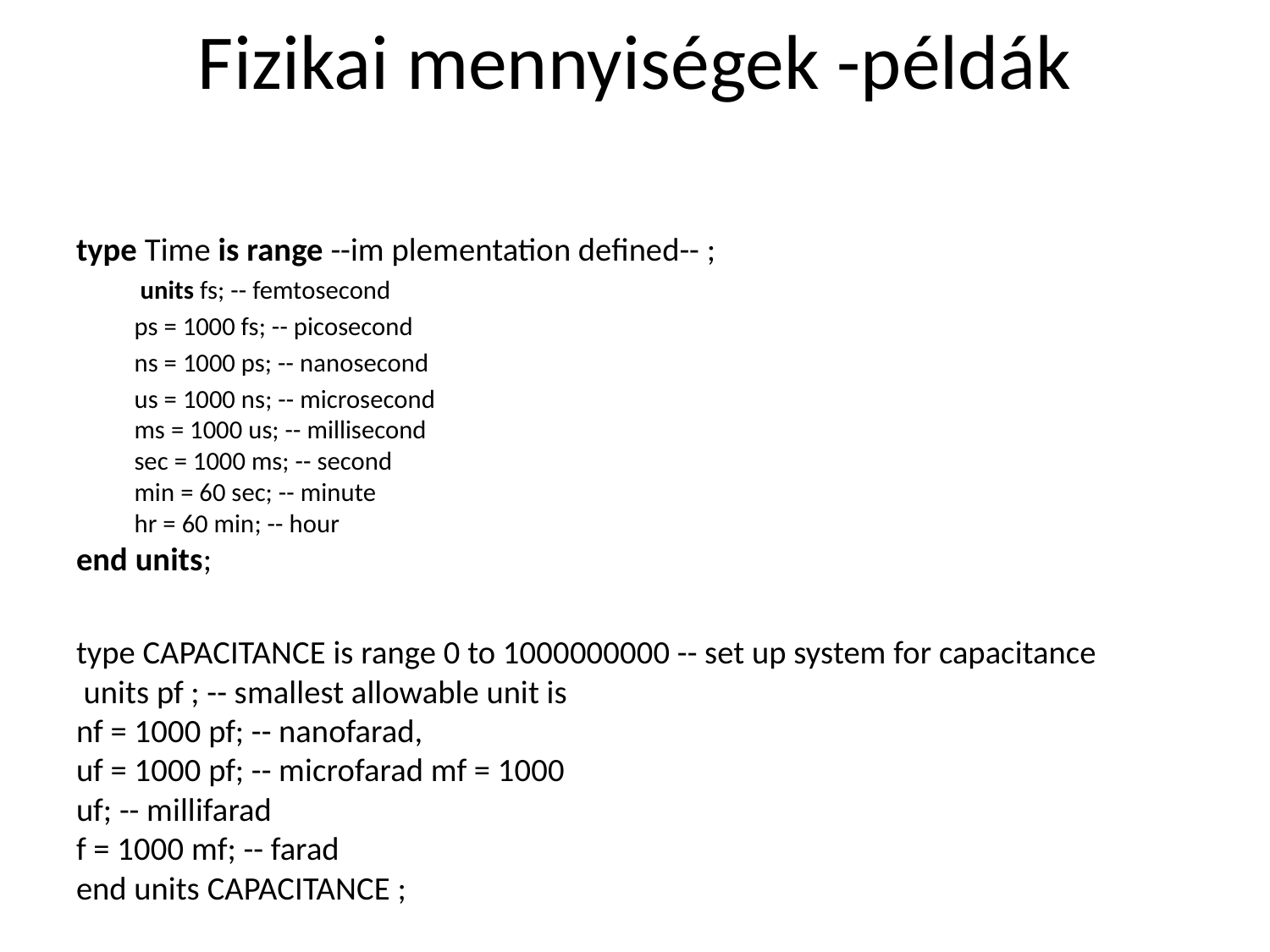

# Fizikai mennyiségek -példák
type Time is range --im plementation defined-- ;
 units fs; -- femtosecond
ps = 1000 fs; -- picosecond
ns = 1000 ps; -- nanosecond
us = 1000 ns; -- microsecond
ms = 1000 us; -- millisecond
sec = 1000 ms; -- second
min = 60 sec; -- minute
hr = 60 min; -- hour
end units;

type CAPACITANCE is range 0 to 1000000000 -- set up system for capacitance
 units pf ; -- smallest allowable unit is
nf = 1000 pf; -- nanofarad,
uf = 1000 pf; -- microfarad mf = 1000
uf; -- millifarad
f = 1000 mf; -- farad
end units CAPACITANCE ;